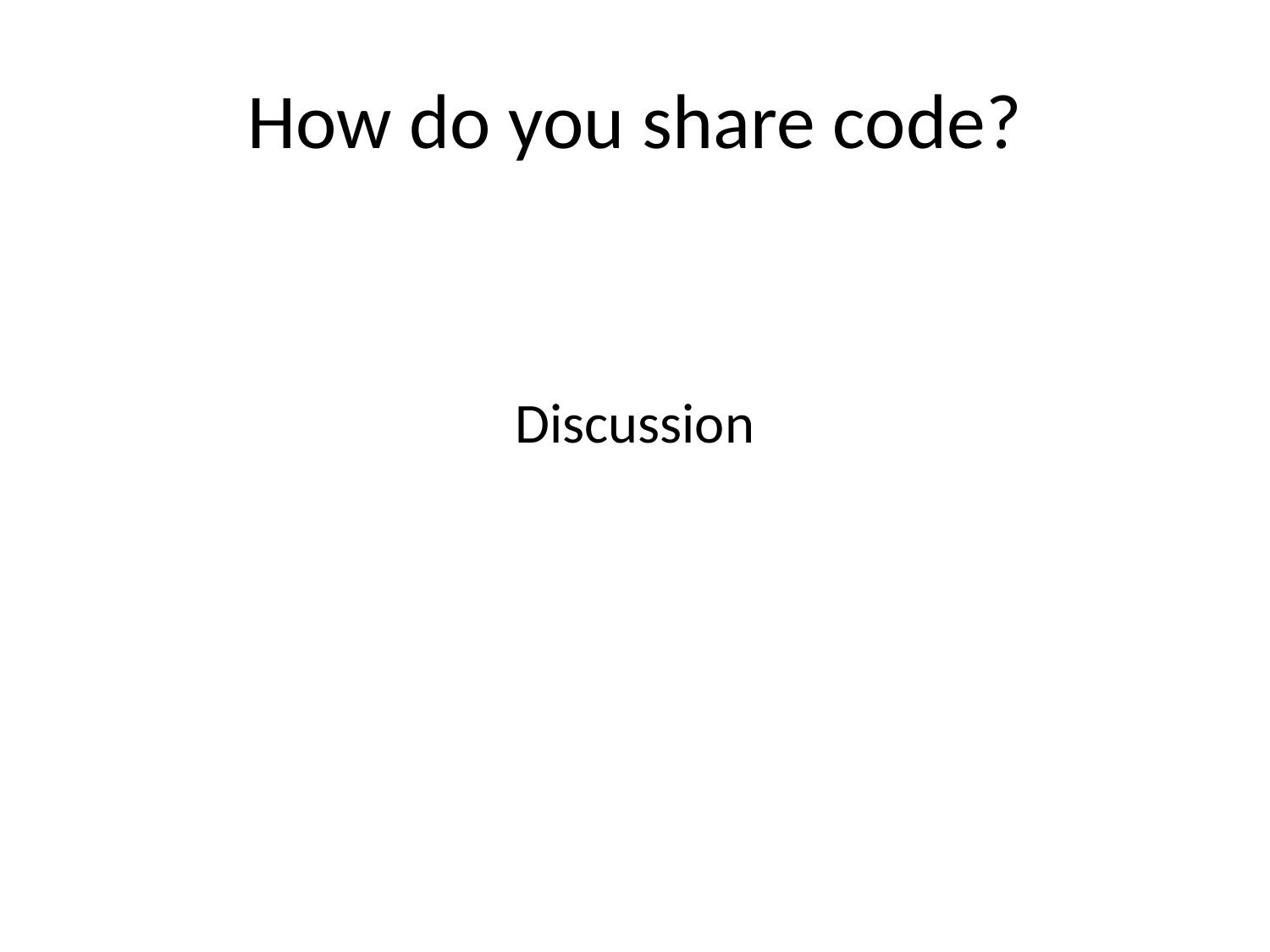

# How do you share code?

Discussion